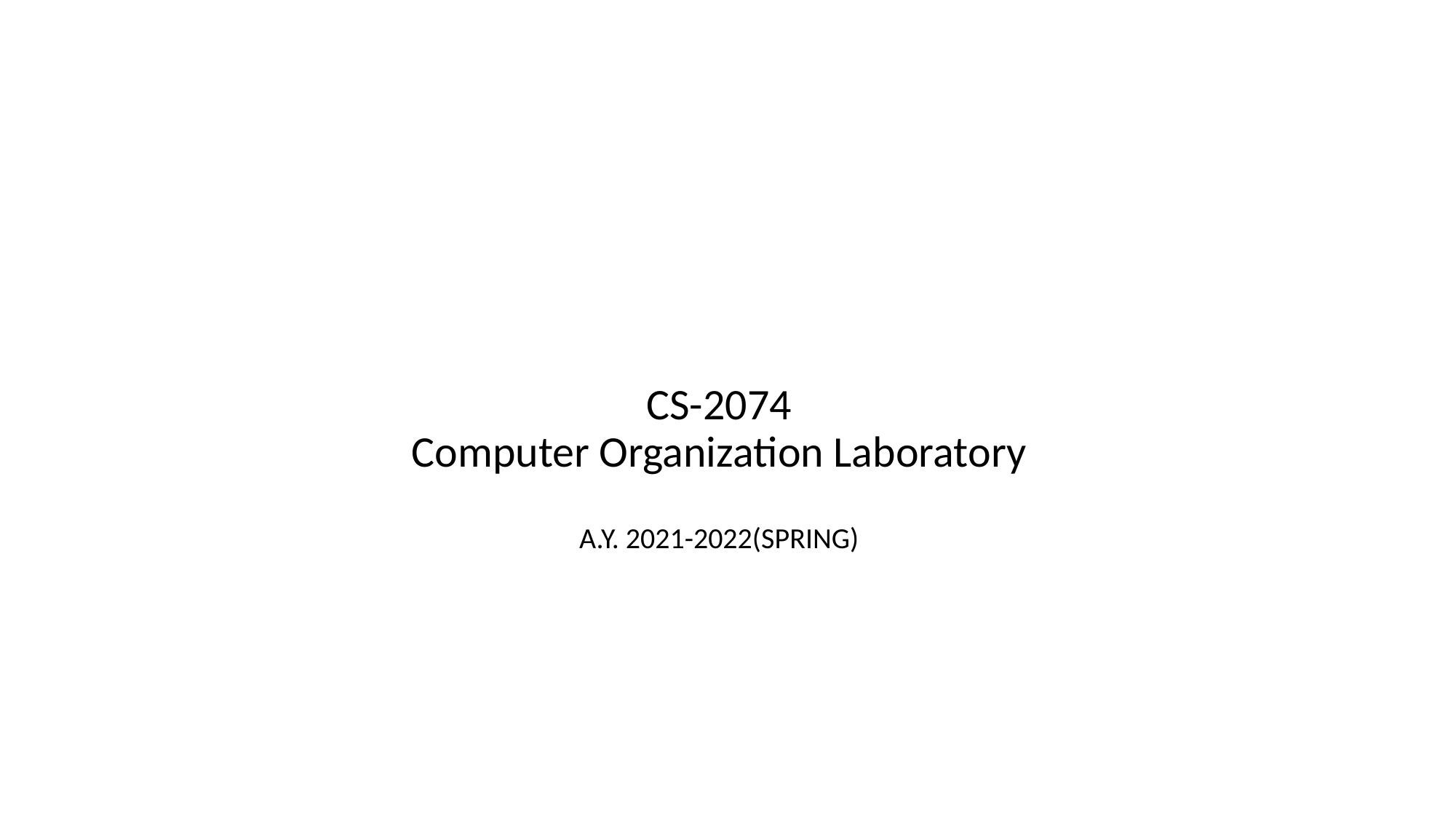

# CS-2074 Computer Organization Laboratory A.Y. 2021-2022(SPRING)